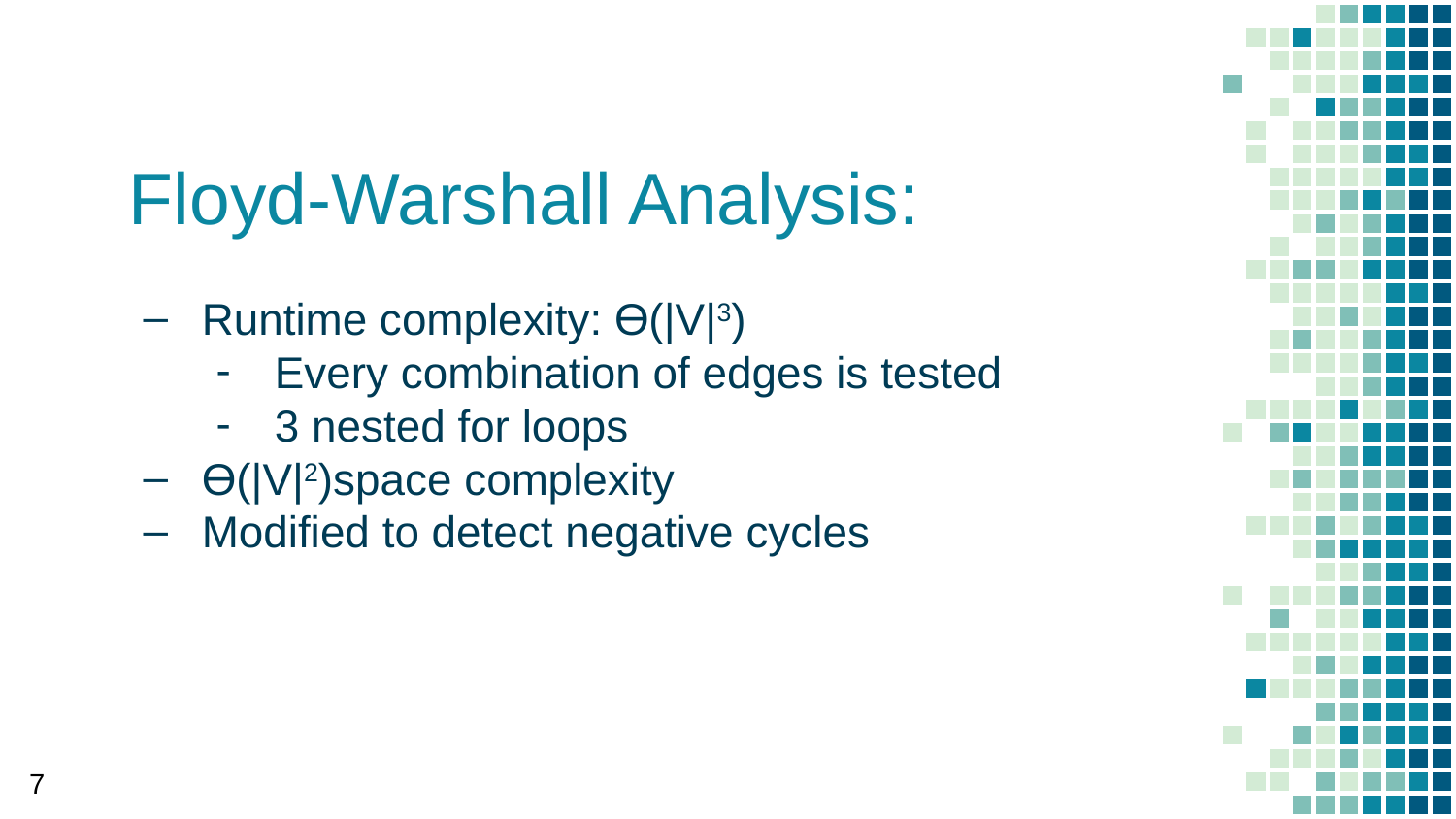

# Floyd-Warshall Analysis:
Runtime complexity: ϴ(|V|3)
Every combination of edges is tested
3 nested for loops
ϴ(|V|2)space complexity
Modified to detect negative cycles
7